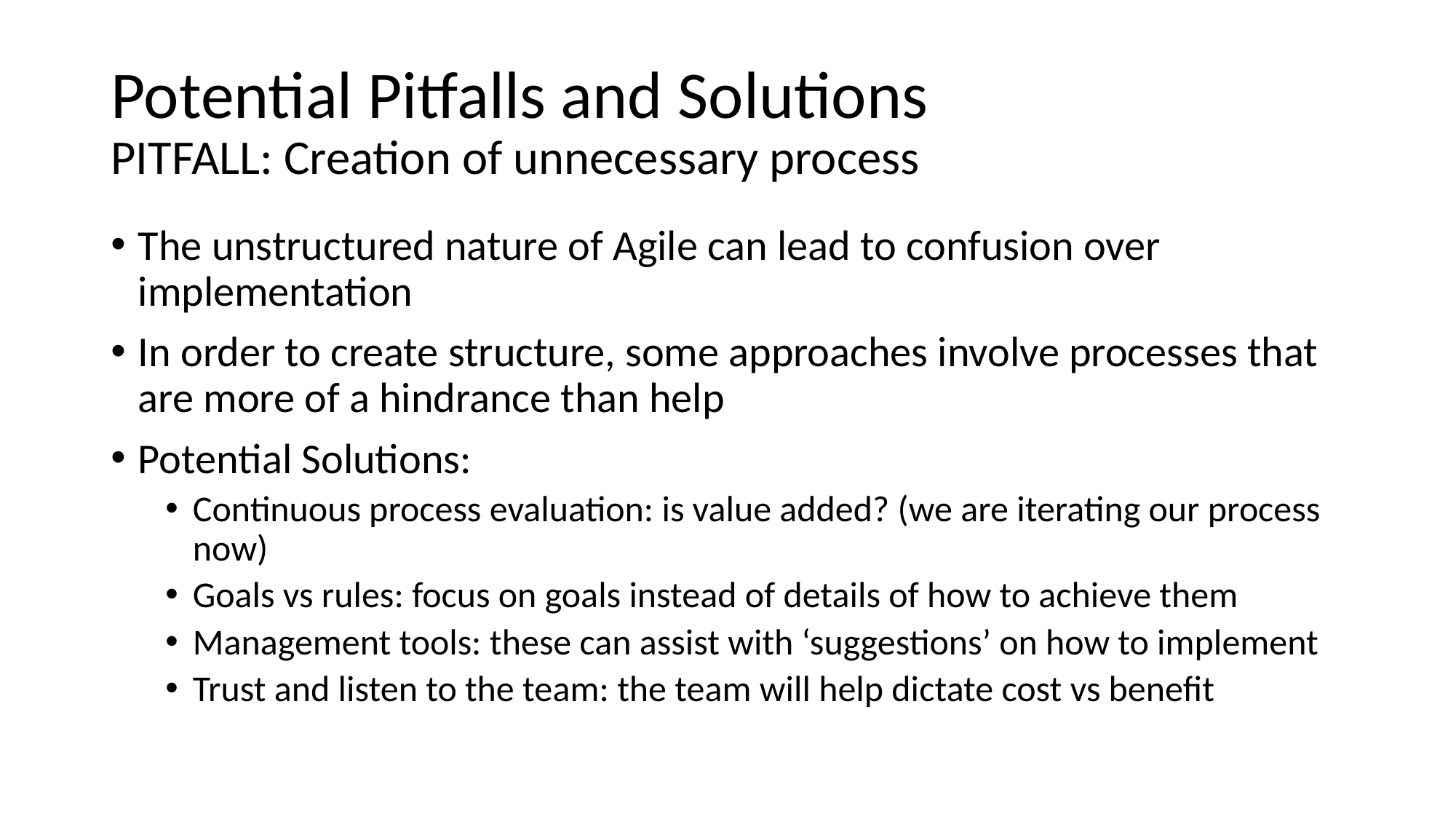

# Potential Pitfalls and Solutions PITFALL: Creation of unnecessary process
The unstructured nature of Agile can lead to confusion over implementation
In order to create structure, some approaches involve processes that are more of a hindrance than help
Potential Solutions:
Continuous process evaluation: is value added? (we are iterating our process now)
Goals vs rules: focus on goals instead of details of how to achieve them
Management tools: these can assist with ‘suggestions’ on how to implement
Trust and listen to the team: the team will help dictate cost vs benefit